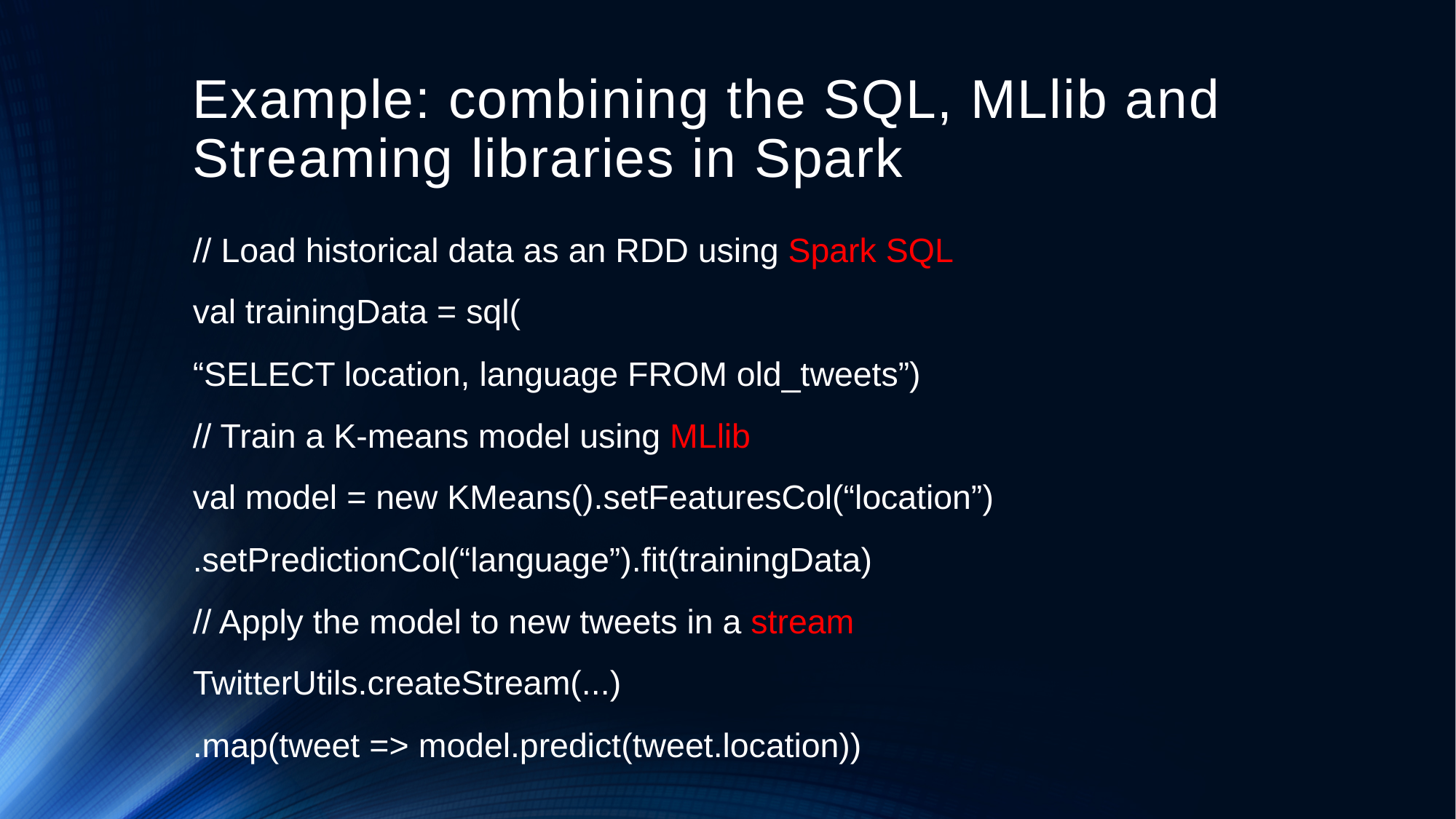

# Example: combining the SQL, MLlib and Streaming libraries in Spark
// Load historical data as an RDD using Spark SQL
val trainingData = sql(
“SELECT location, language FROM old_tweets”)
// Train a K-means model using MLlib
val model = new KMeans().setFeaturesCol(“location”)
.setPredictionCol(“language”).fit(trainingData)
// Apply the model to new tweets in a stream
TwitterUtils.createStream(...)
.map(tweet => model.predict(tweet.location))